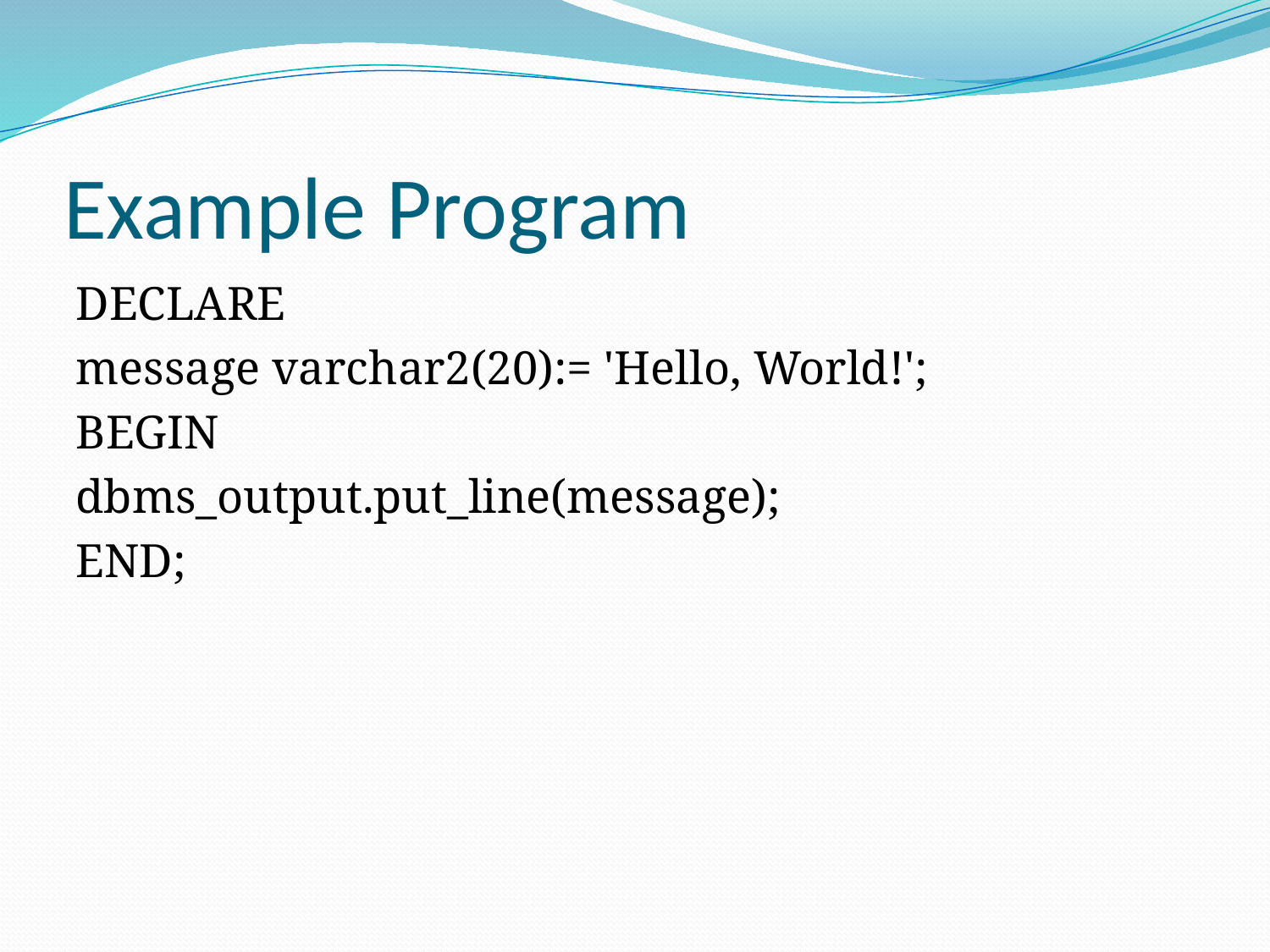

# Example Program
DECLARE
message varchar2(20):= 'Hello, World!';
BEGIN
dbms_output.put_line(message);
END;